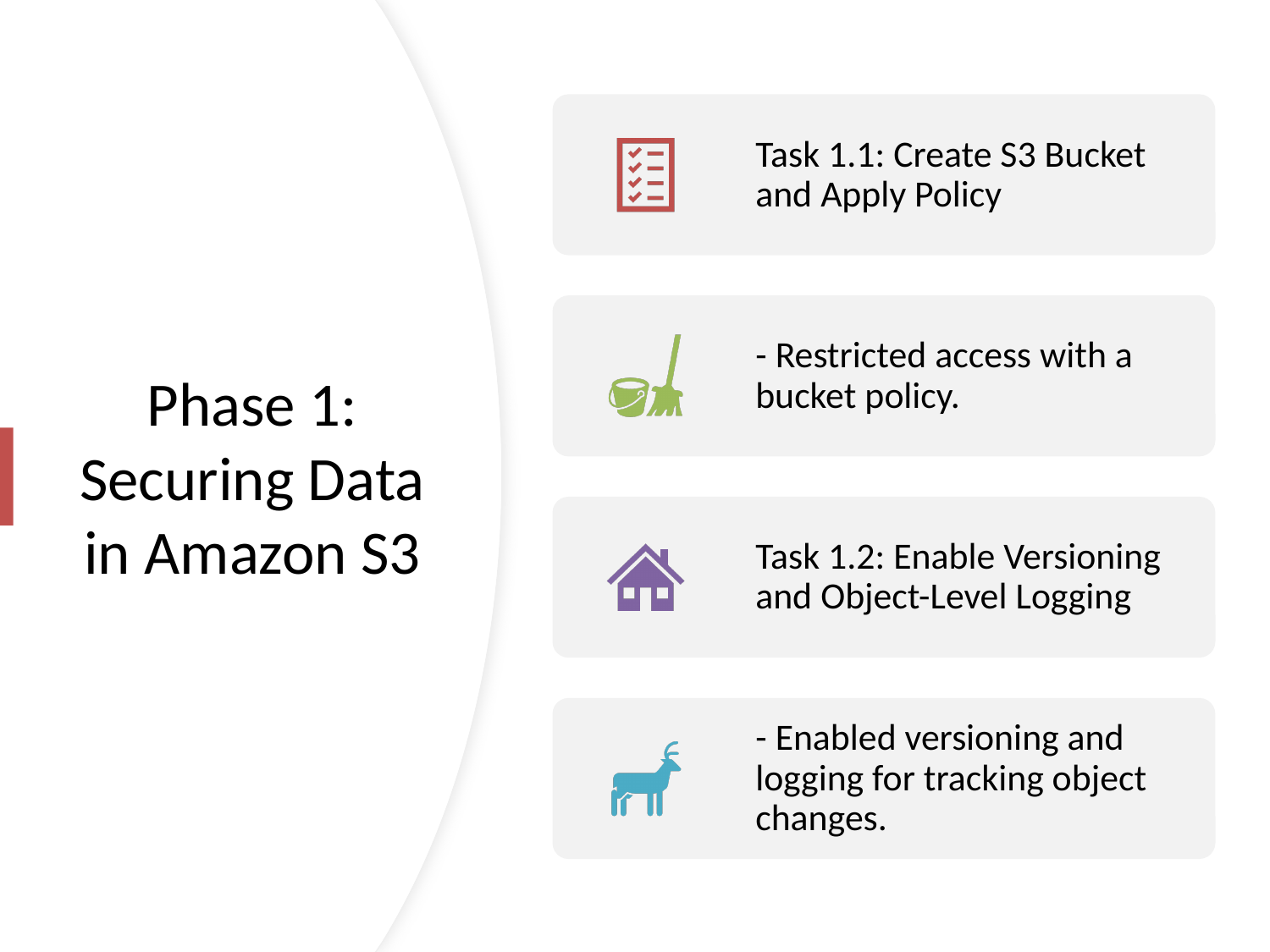

Task 1.1: Create S3 Bucket and Apply Policy
- Restricted access with a bucket policy.
Task 1.2: Enable Versioning and Object-Level Logging
- Enabled versioning and logging for tracking object changes.
# Phase 1: Securing Data in Amazon S3